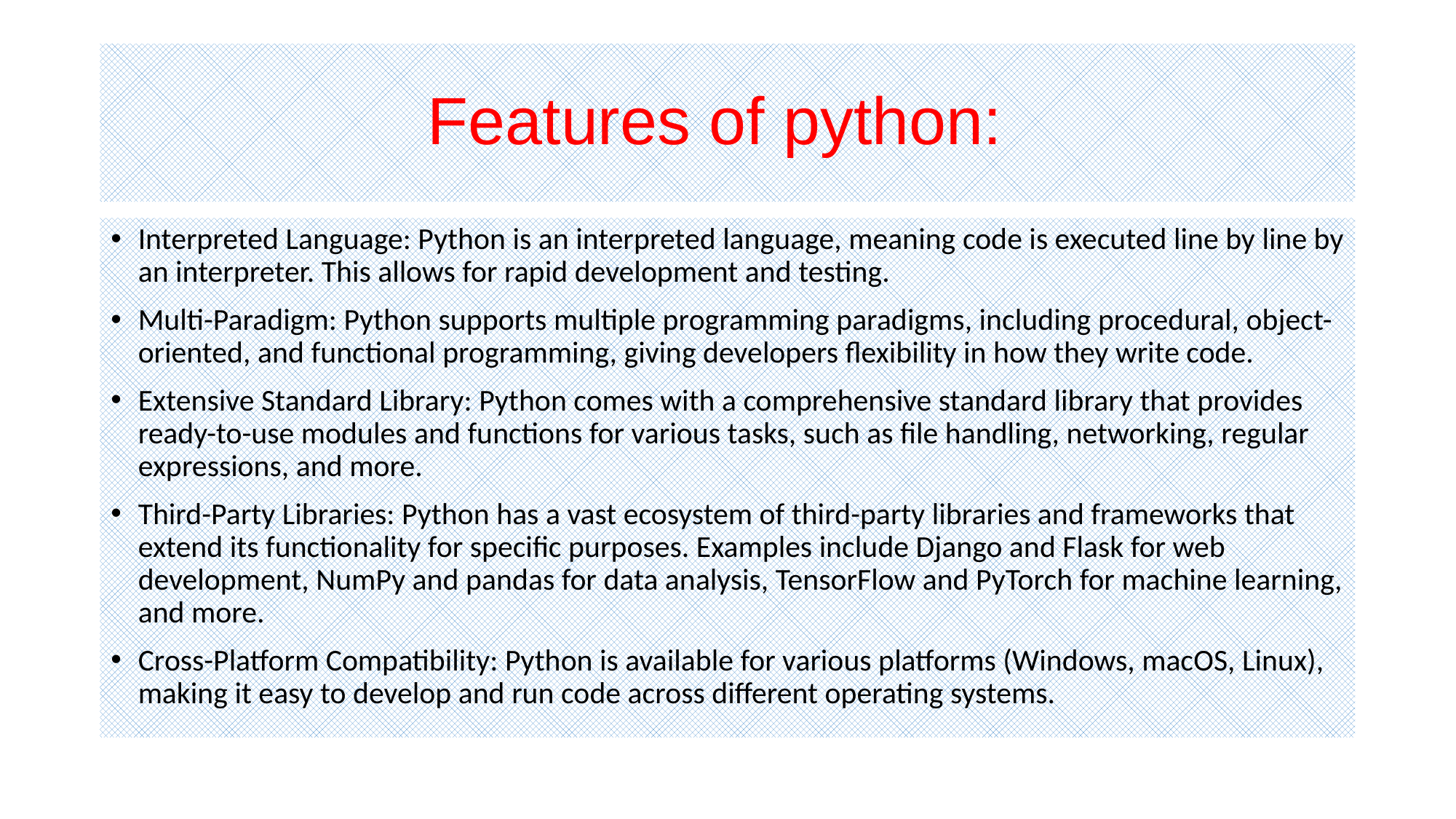

# Features of python:
Interpreted Language: Python is an interpreted language, meaning code is executed line by line by an interpreter. This allows for rapid development and testing.
Multi-Paradigm: Python supports multiple programming paradigms, including procedural, object-oriented, and functional programming, giving developers flexibility in how they write code.
Extensive Standard Library: Python comes with a comprehensive standard library that provides ready-to-use modules and functions for various tasks, such as file handling, networking, regular expressions, and more.
Third-Party Libraries: Python has a vast ecosystem of third-party libraries and frameworks that extend its functionality for specific purposes. Examples include Django and Flask for web development, NumPy and pandas for data analysis, TensorFlow and PyTorch for machine learning, and more.
Cross-Platform Compatibility: Python is available for various platforms (Windows, macOS, Linux), making it easy to develop and run code across different operating systems.